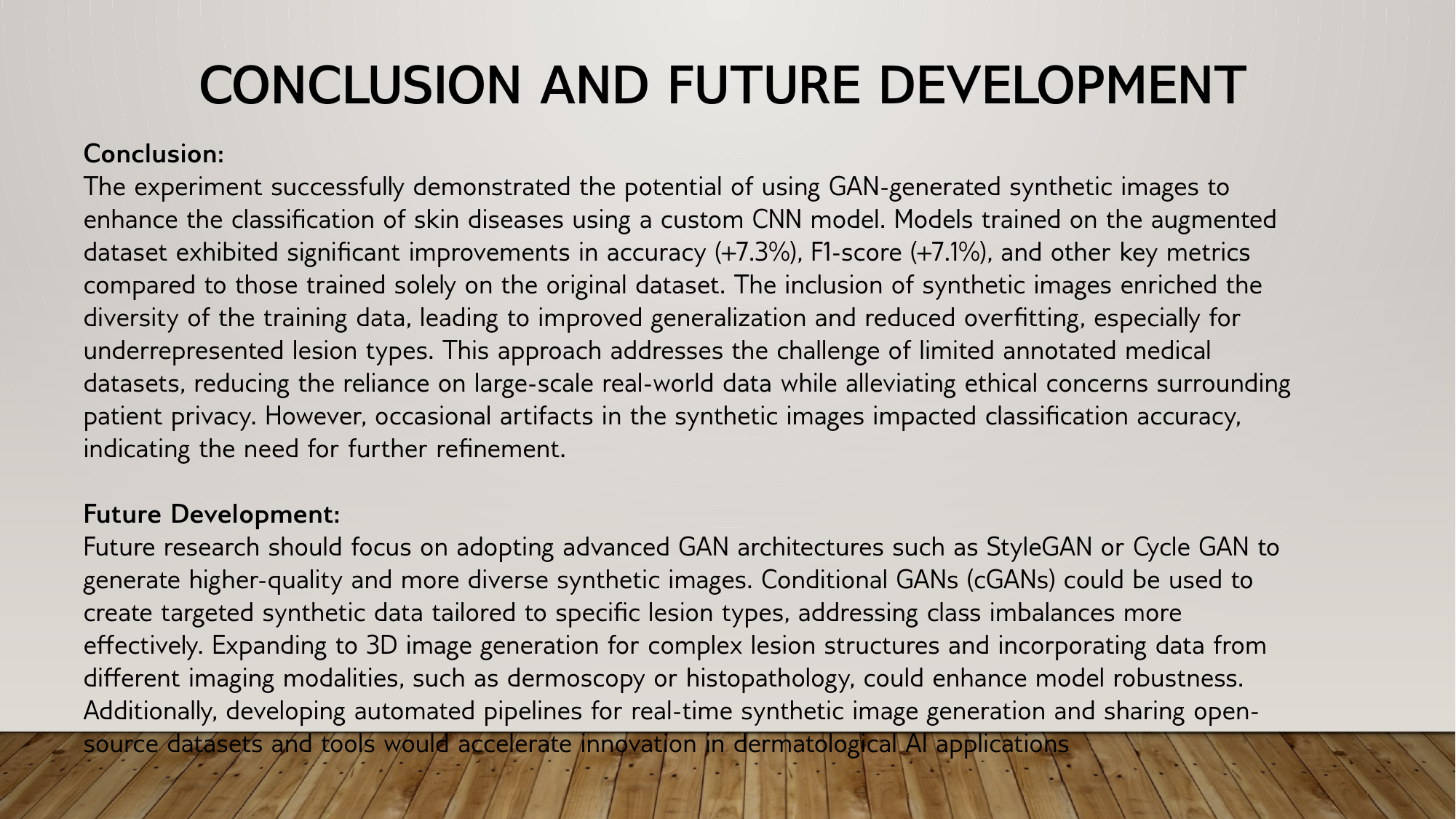

CONCLUSION AND FUTURE DEVELOPMENT
Conclusion:
The experiment successfully demonstrated the potential of using GAN-generated synthetic images to enhance the classification of skin diseases using a custom CNN model. Models trained on the augmented dataset exhibited significant improvements in accuracy (+7.3%), F1-score (+7.1%), and other key metrics compared to those trained solely on the original dataset. The inclusion of synthetic images enriched the diversity of the training data, leading to improved generalization and reduced overfitting, especially for underrepresented lesion types. This approach addresses the challenge of limited annotated medical datasets, reducing the reliance on large-scale real-world data while alleviating ethical concerns surrounding patient privacy. However, occasional artifacts in the synthetic images impacted classification accuracy, indicating the need for further refinement.

Future Development:
Future research should focus on adopting advanced GAN architectures such as StyleGAN or Cycle GAN to generate higher-quality and more diverse synthetic images. Conditional GANs (cGANs) could be used to create targeted synthetic data tailored to specific lesion types, addressing class imbalances more effectively. Expanding to 3D image generation for complex lesion structures and incorporating data from different imaging modalities, such as dermoscopy or histopathology, could enhance model robustness. Additionally, developing automated pipelines for real-time synthetic image generation and sharing open-source datasets and tools would accelerate innovation in dermatological AI applications